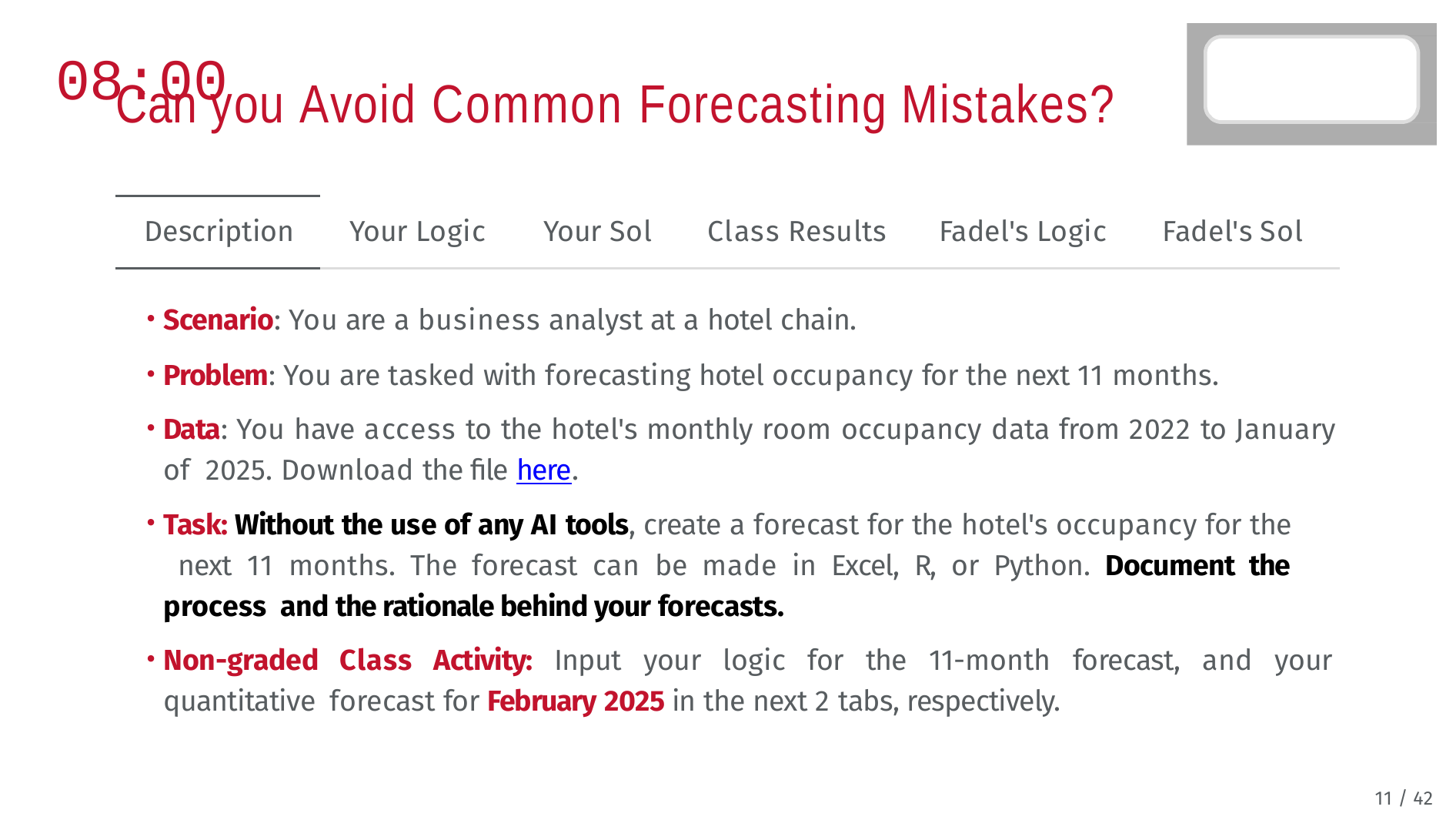

# 08:00
Can you Avoid Common Forecasting Mistakes?

Description	Your Logic	Your Sol	Class Results	Fadel's Logic	Fadel's Sol

Scenario: You are a business analyst at a hotel chain.
Problem: You are tasked with forecasting hotel occupancy for the next 11 months.
Data: You have access to the hotel's monthly room occupancy data from 2022 to January of  2025. Download the file here.
Task: Without the use of any AI tools, create a forecast for the hotel's occupancy for the  next 11 months. The forecast can be made in Excel, R, or Python. Document the process  and the rationale behind your forecasts.
Non-graded Class Activity: Input your logic for the 11-month forecast, and your quantitative  forecast for February 2025 in the next 2 tabs, respectively.

11 / 42